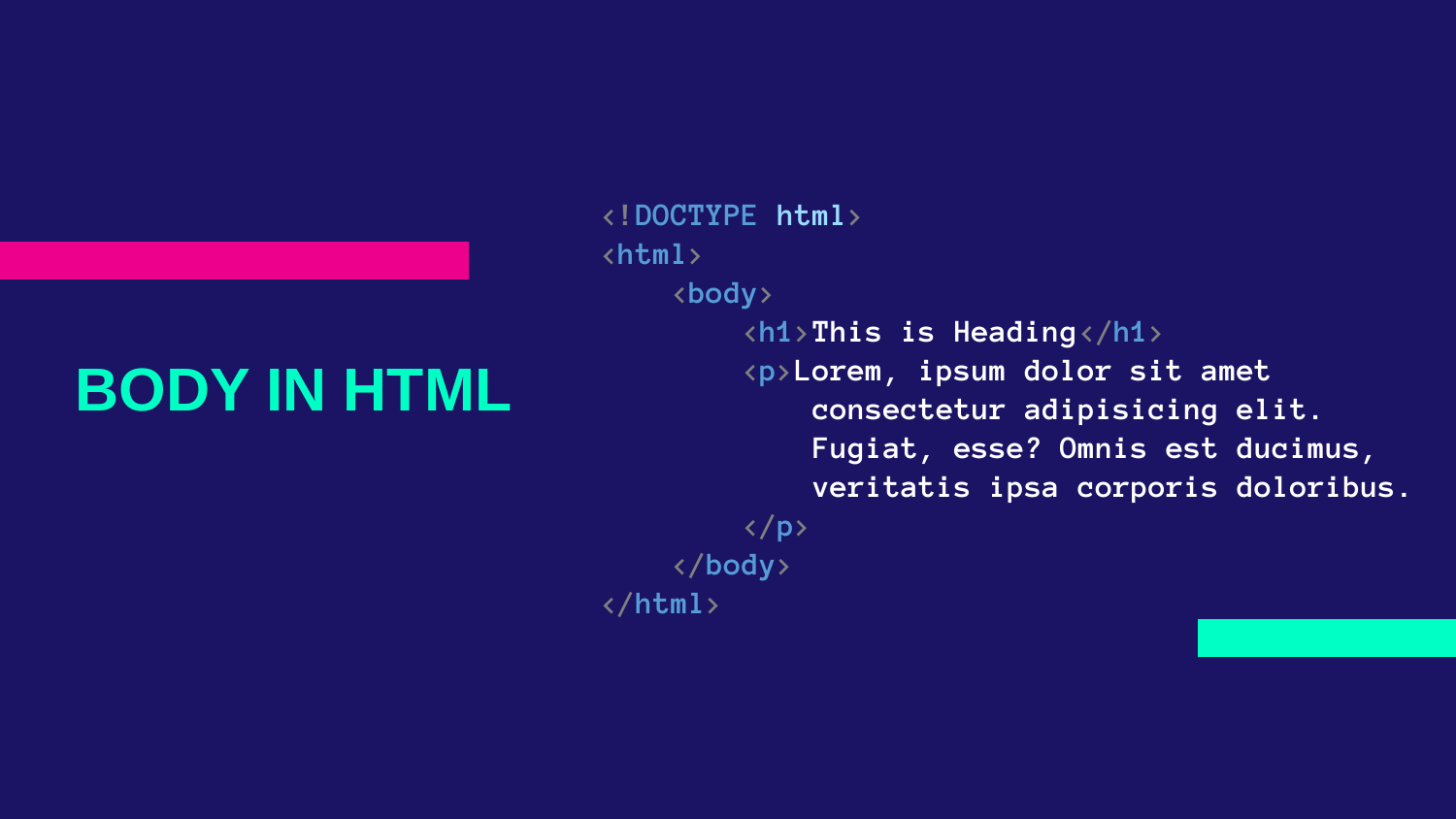

<!DOCTYPE html>
<html>
    <body>
        <h1>This is Heading</h1>
        <p>Lorem, ipsum dolor sit amet
            consectetur adipisicing elit.
            Fugiat, esse? Omnis est ducimus,
            veritatis ipsa corporis doloribus.
        </p>
    </body>
</html>
# BODY IN HTML